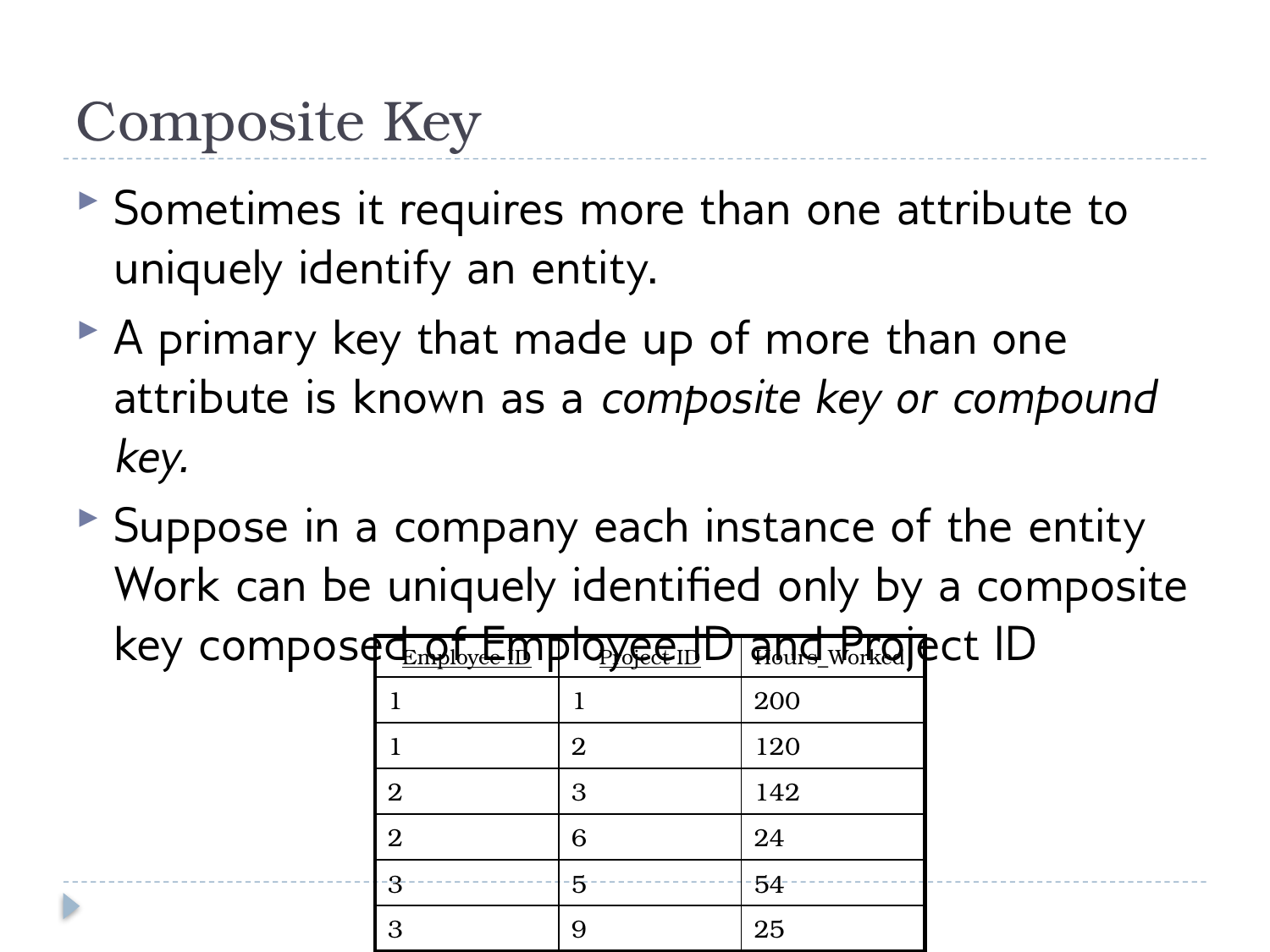

# Composite Key
Sometimes it requires more than one attribute to uniquely identify an entity.
A primary key that made up of more than one attribute is known as a composite key or compound key.
Suppose in a company each instance of the entity Work can be uniquely identified only by a composite key composed of Employee ID and Project ID
| Employee ID | Project ID | Hours\_Worked |
| --- | --- | --- |
| 1 | 1 | 200 |
| 1 | 2 | 120 |
| 2 | 3 | 142 |
| 2 | 6 | 24 |
| 3 | 5 | 54 |
| 3 | 9 | 25 |